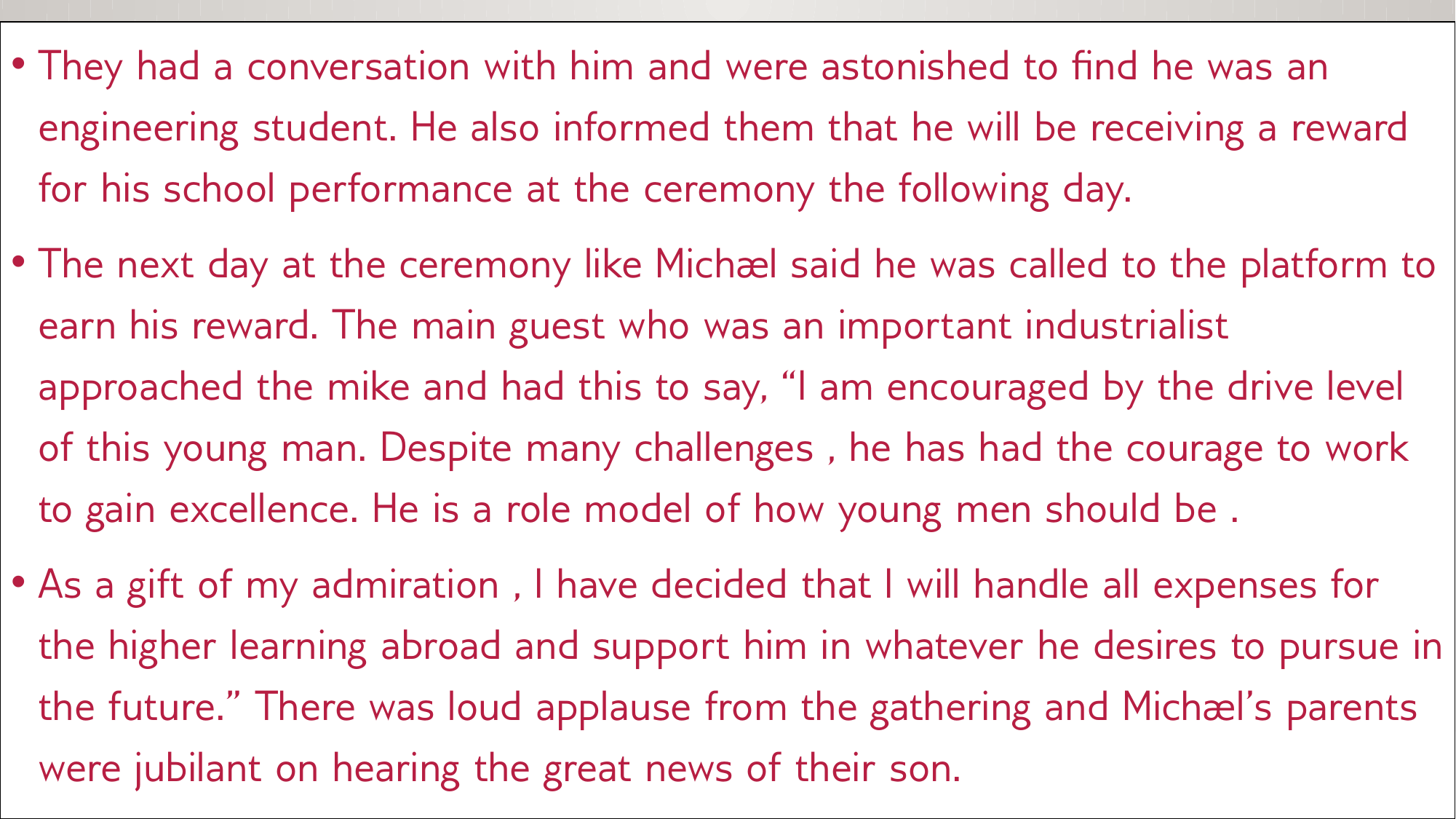

They had a conversation with him and were astonished to find he was an engineering student. He also informed them that he will be receiving a reward for his school performance at the ceremony the following day.
The next day at the ceremony like Michael said he was called to the platform to earn his reward. The main guest who was an important industrialist approached the mike and had this to say, “I am encouraged by the drive level of this young man. Despite many challenges , he has had the courage to work to gain excellence. He is a role model of how young men should be .
As a gift of my admiration , I have decided that I will handle all expenses for the higher learning abroad and support him in whatever he desires to pursue in the future.” There was loud applause from the gathering and Michael’s parents were jubilant on hearing the great news of their son.